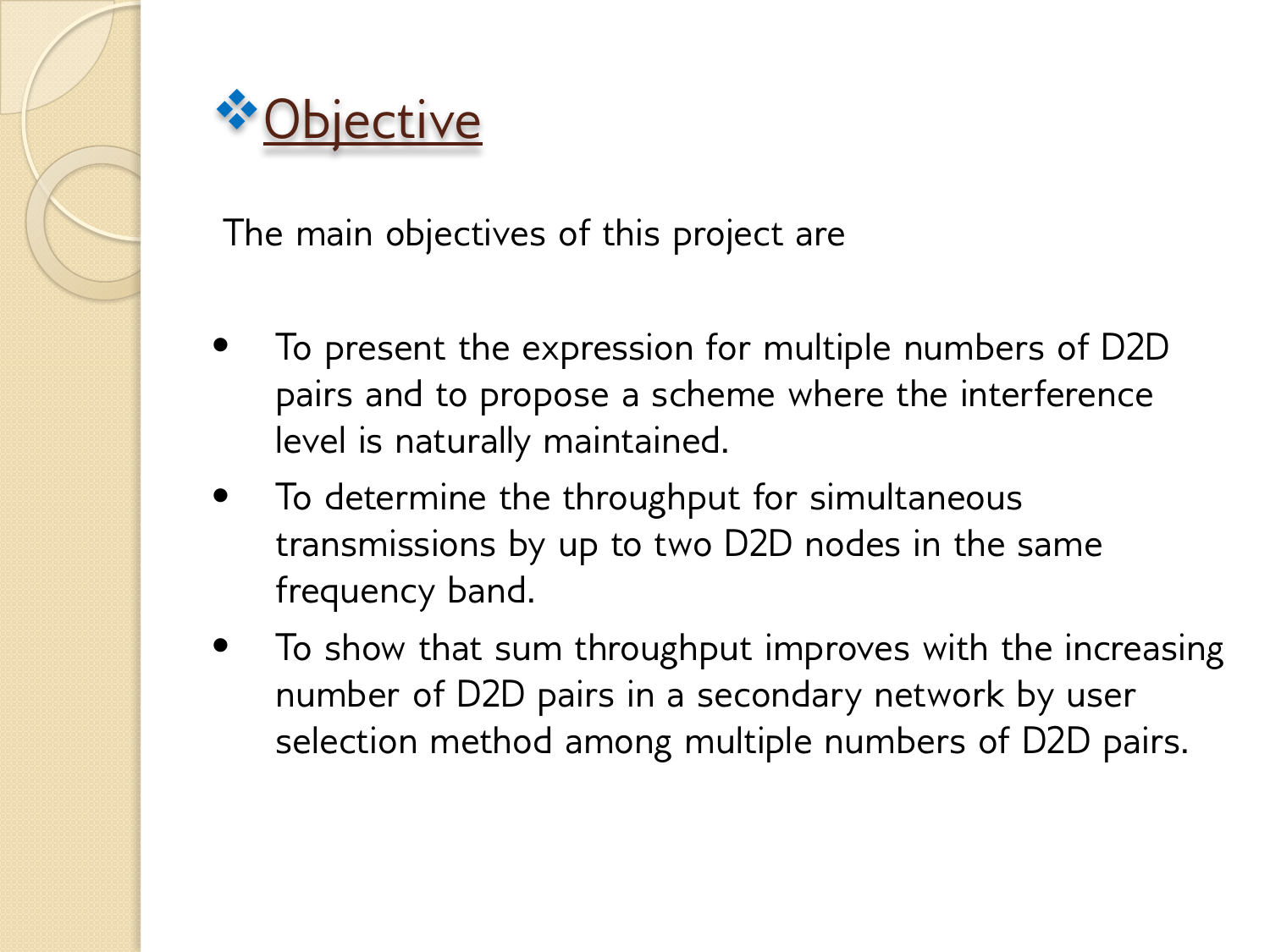

# Objective
The main objectives of this project are

To present the expression for multiple numbers of D2D pairs and to propose a scheme where the interference level is naturally maintained.
To determine the throughput for simultaneous transmissions by up to two D2D nodes in the same frequency band.
To show that sum throughput improves with the increasing number of D2D pairs in a secondary network by user selection method among multiple numbers of D2D pairs.